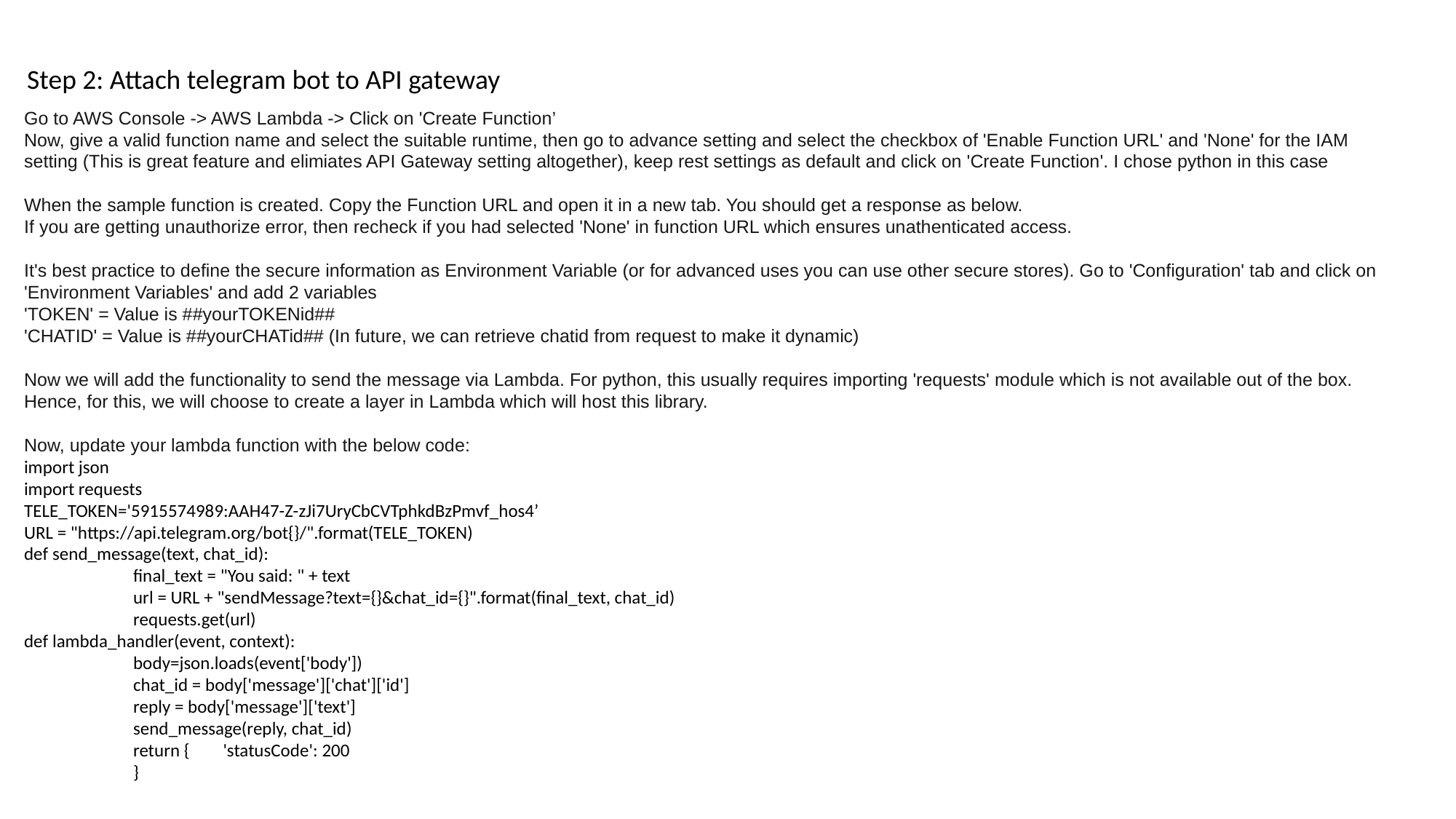

Step 2: Attach telegram bot to API gateway
Go to AWS Console -> AWS Lambda -> Click on 'Create Function’
Now, give a valid function name and select the suitable runtime, then go to advance setting and select the checkbox of 'Enable Function URL' and 'None' for the IAM setting (This is great feature and elimiates API Gateway setting altogether), keep rest settings as default and click on 'Create Function'. I chose python in this case

When the sample function is created. Copy the Function URL and open it in a new tab. You should get a response as below.
If you are getting unauthorize error, then recheck if you had selected 'None' in function URL which ensures unathenticated access.

It's best practice to define the secure information as Environment Variable (or for advanced uses you can use other secure stores). Go to 'Configuration' tab and click on 'Environment Variables' and add 2 variables
'TOKEN' = Value is ##yourTOKENid##
'CHATID' = Value is ##yourCHATid## (In future, we can retrieve chatid from request to make it dynamic)

Now we will add the functionality to send the message via Lambda. For python, this usually requires importing 'requests' module which is not available out of the box.
Hence, for this, we will choose to create a layer in Lambda which will host this library.

Now, update your lambda function with the below code:
import json
import requests
TELE_TOKEN='5915574989:AAH47-Z-zJi7UryCbCVTphkdBzPmvf_hos4’
URL = "https://api.telegram.org/bot{}/".format(TELE_TOKEN)
def send_message(text, chat_id):
	final_text = "You said: " + text
	url = URL + "sendMessage?text={}&chat_id={}".format(final_text, chat_id)
	requests.get(url)
def lambda_handler(event, context):
	body=json.loads(event['body'])
	chat_id = body['message']['chat']['id']
	reply = body['message']['text']
	send_message(reply, chat_id)
	return {        'statusCode': 200
	}